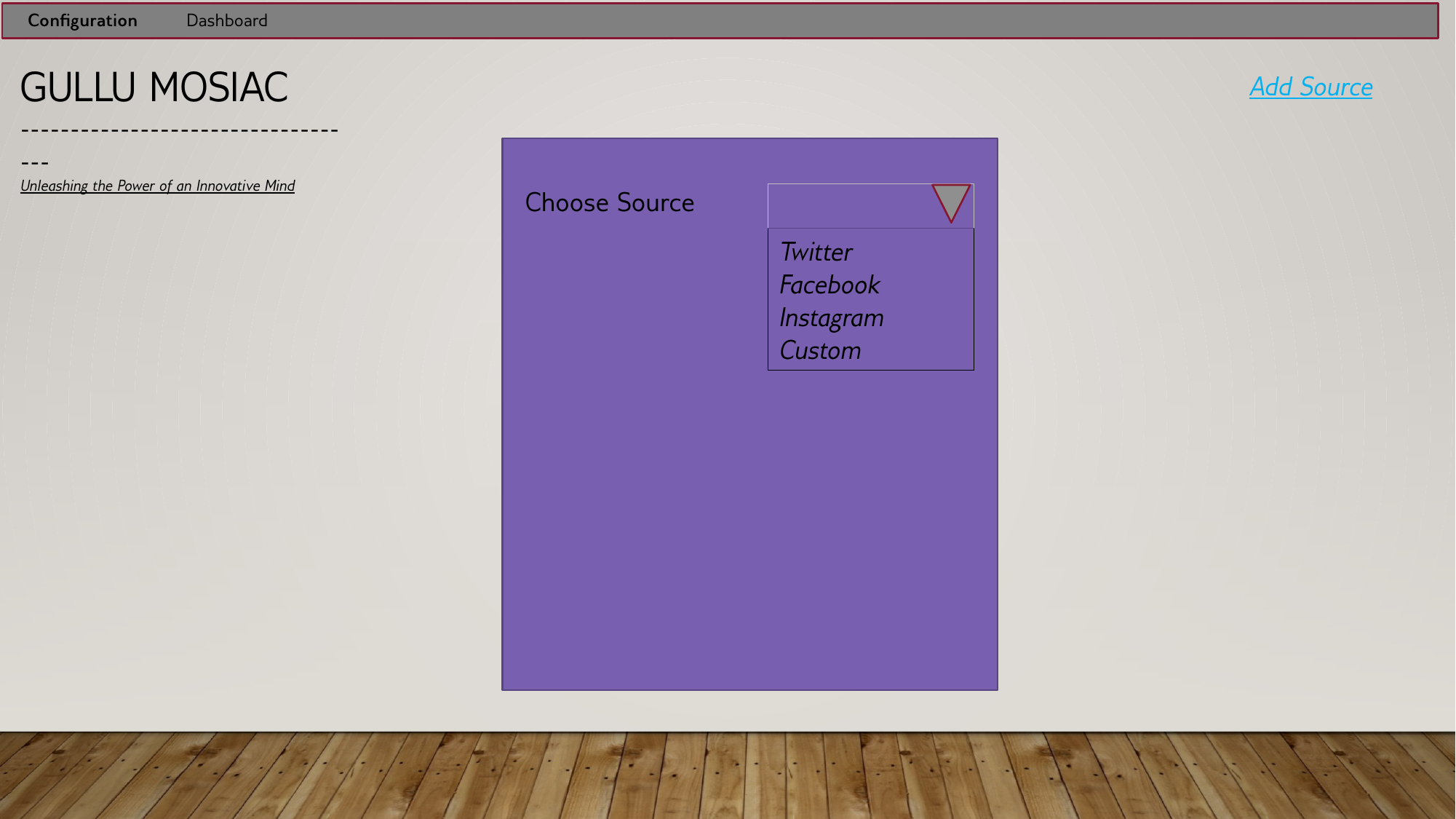

Configuration
Dashboard
GULLU MOSIAC
-----------------------------------
Unleashing the Power of an Innovative Mind

Add Source

Choose Source

Twitter
Facebook
Instagram
Custom